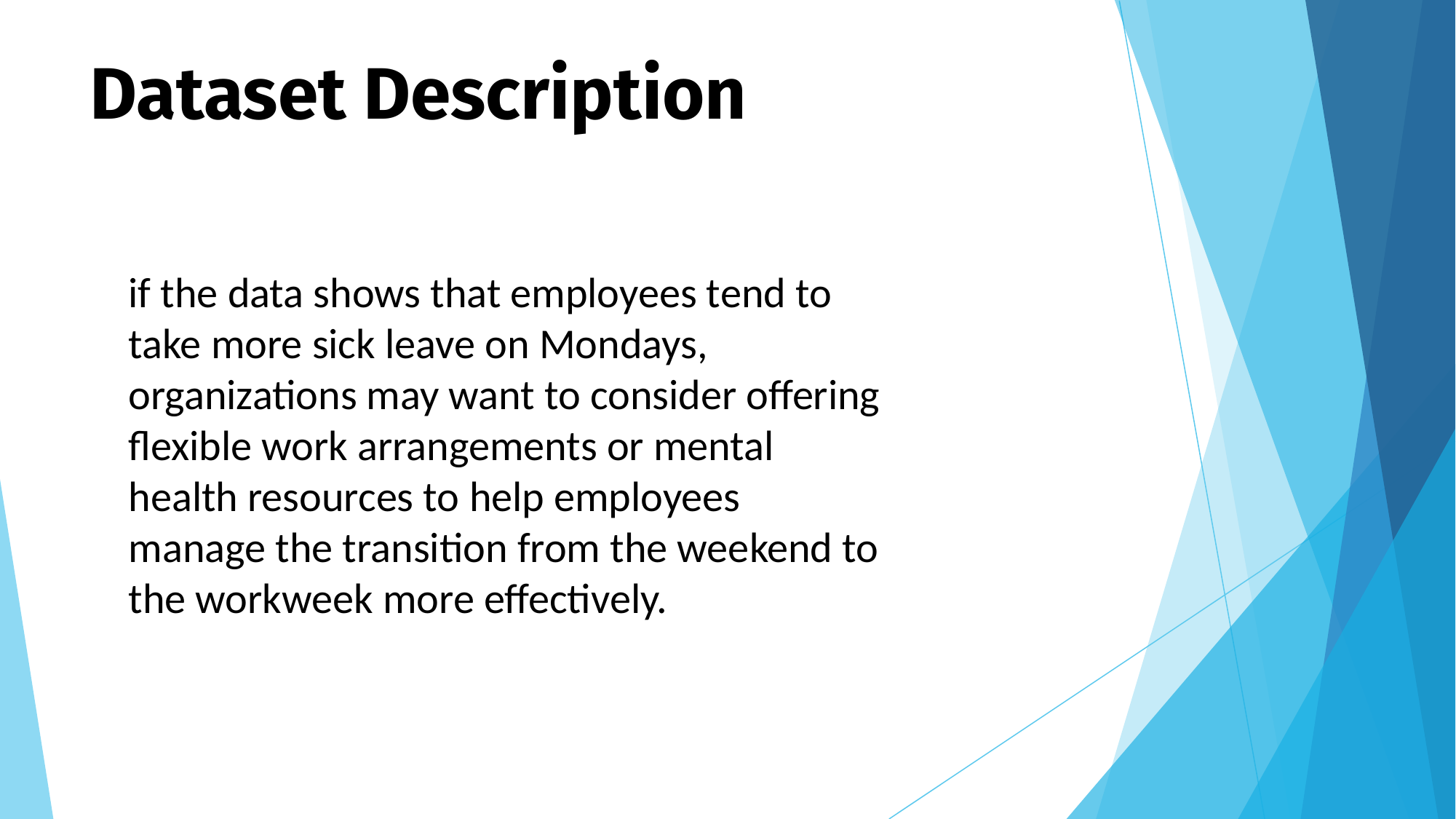

# Dataset Description
if the data shows that employees tend to take more sick leave on Mondays, organizations may want to consider offering flexible work arrangements or mental health resources to help employees manage the transition from the weekend to the workweek more effectively.